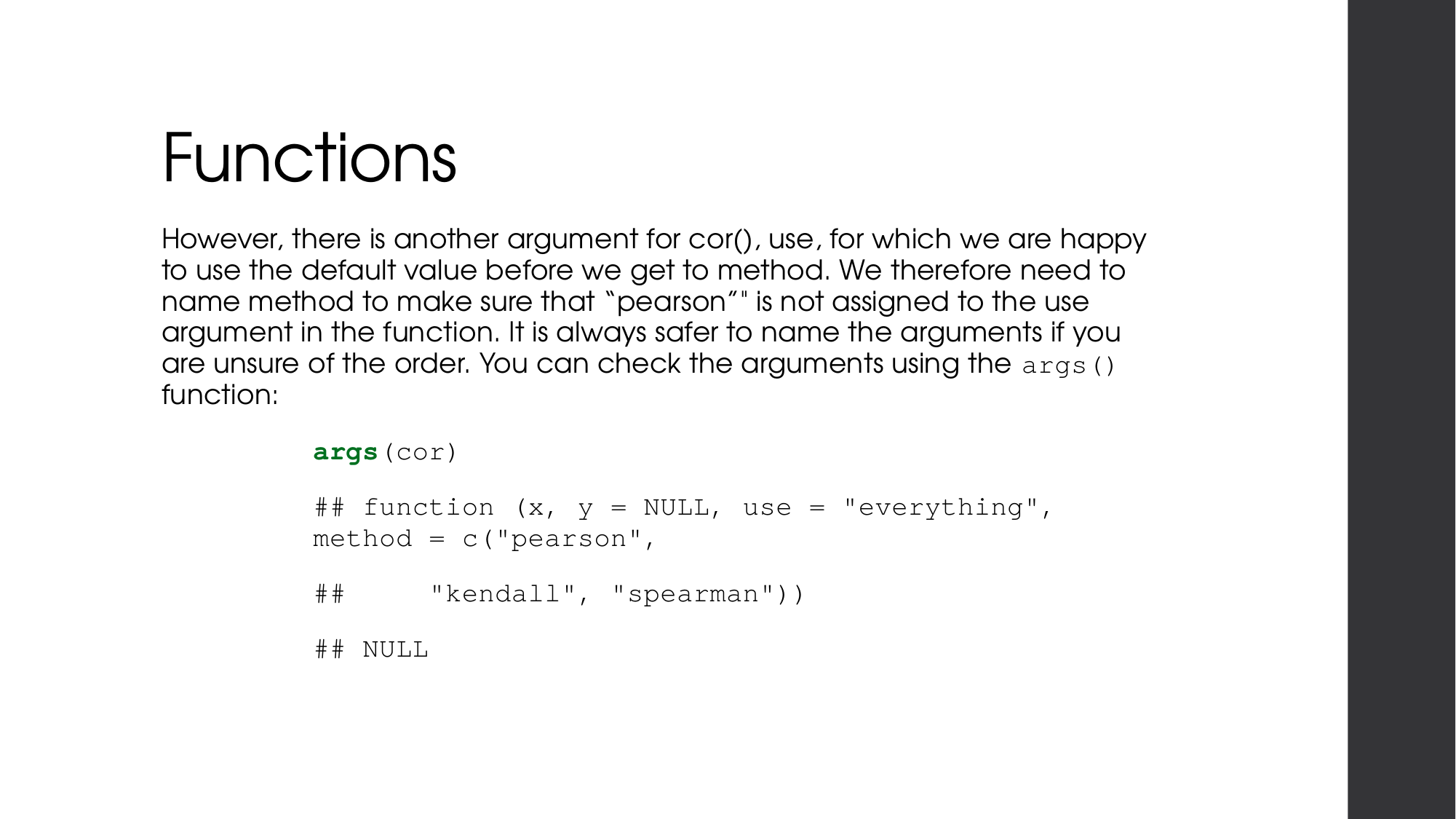

# Functions
However, there is another argument for cor(), use, for which we are happy to use the default value before we get to method. We therefore need to name method to make sure that “pearson”" is not assigned to the use argument in the function. It is always safer to name the arguments if you are unsure of the order. You can check the arguments using the args() function:
args(cor)
## function (x, y = NULL, use = "everything", method = c("pearson",
##     "kendall", "spearman"))
## NULL